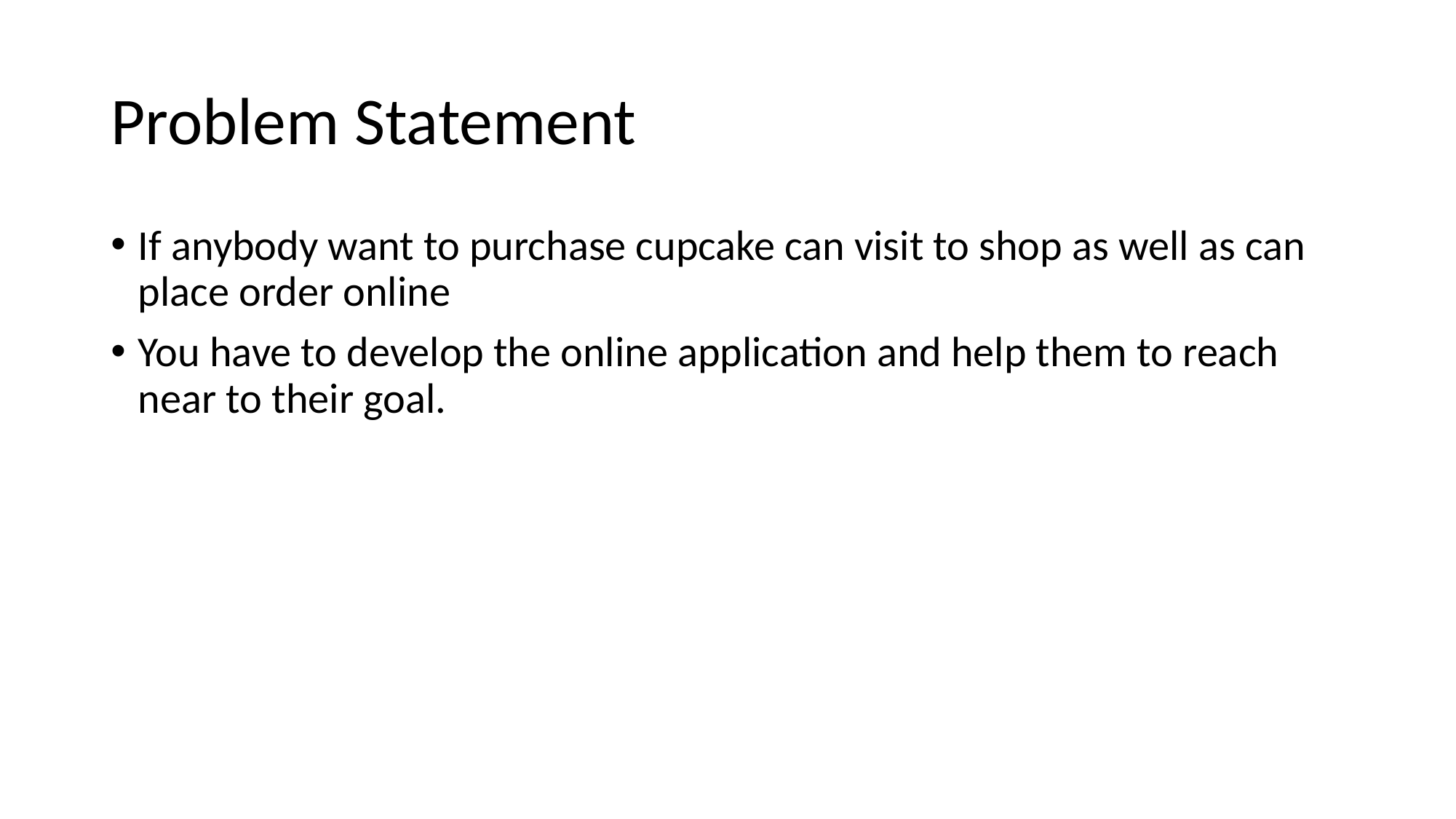

# Problem Statement
If anybody want to purchase cupcake can visit to shop as well as can place order online
You have to develop the online application and help them to reach near to their goal.